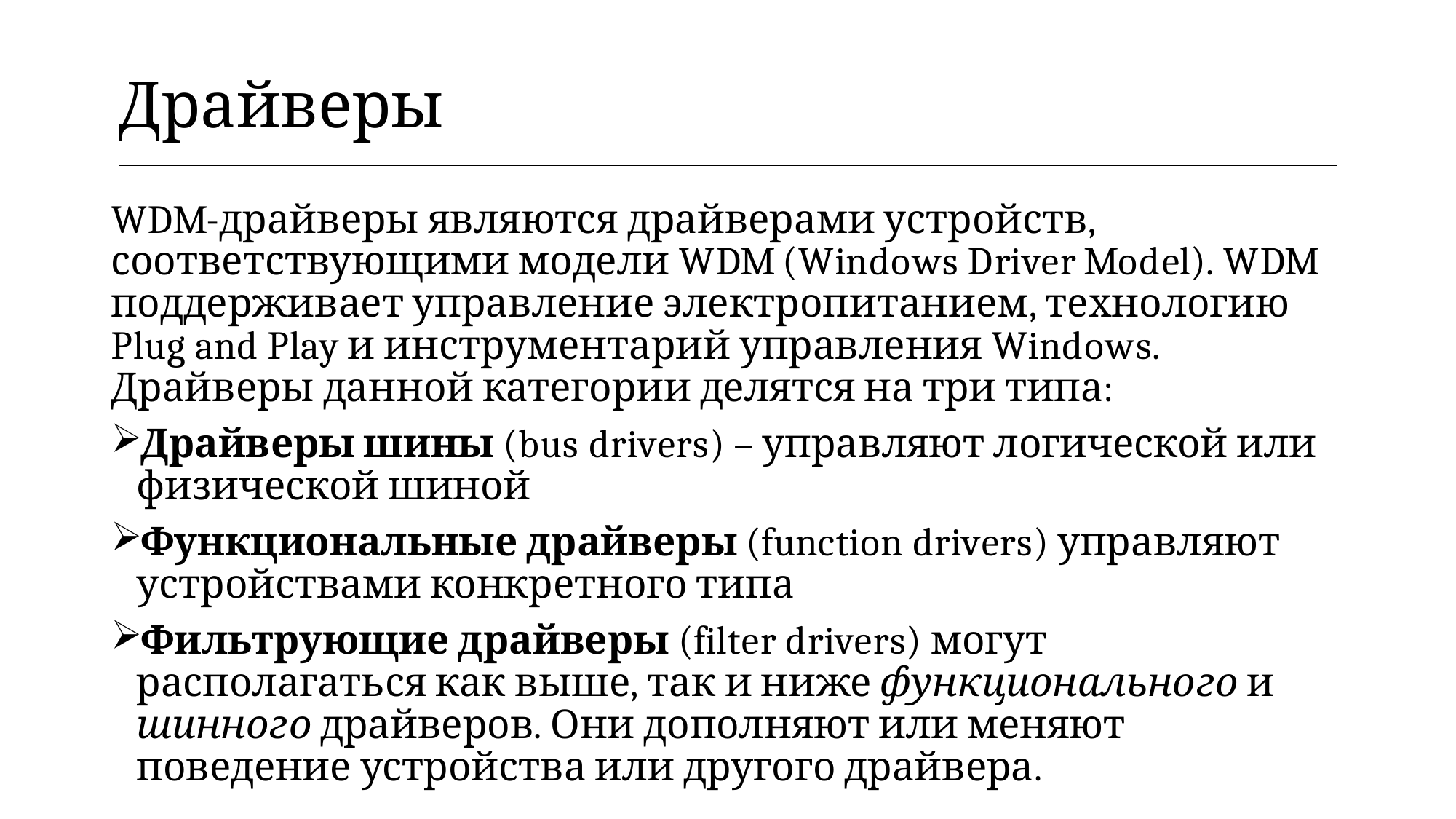

| Драйверы |
| --- |
WDM-драйверы являются драйверами устройств, соответствующими модели WDM (Windows Driver Model). WDM поддерживает управление электропитанием, технологию Plug and Play и инструментарий управления Windows. Драйверы данной категории делятся на три типа:
Драйверы шины (bus drivers) – управляют логической или физической шиной
Функциональные драйверы (function drivers) управляют устройствами конкретного типа
Фильтрующие драйверы (filter drivers) могут располагаться как выше, так и ниже функционального и шинного драйверов. Они дополняют или меняют поведение устройства или другого драйвера.